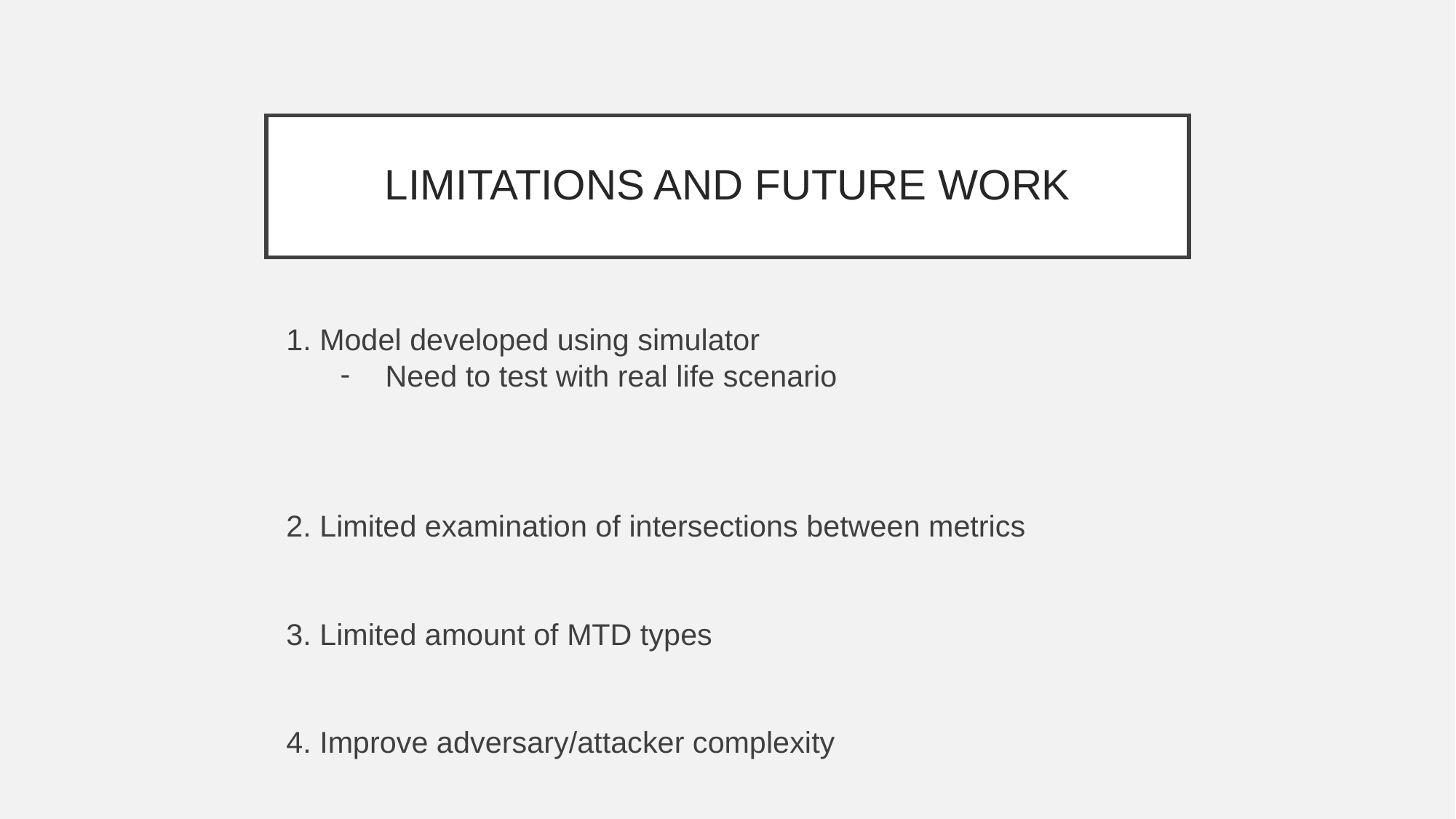

# LIMITATIONS AND FUTURE WORK
1. Model developed using simulator
Need to test with real life scenario

2. Limited examination of intersections between metrics

3. Limited amount of MTD types

4. Improve adversary/attacker complexity